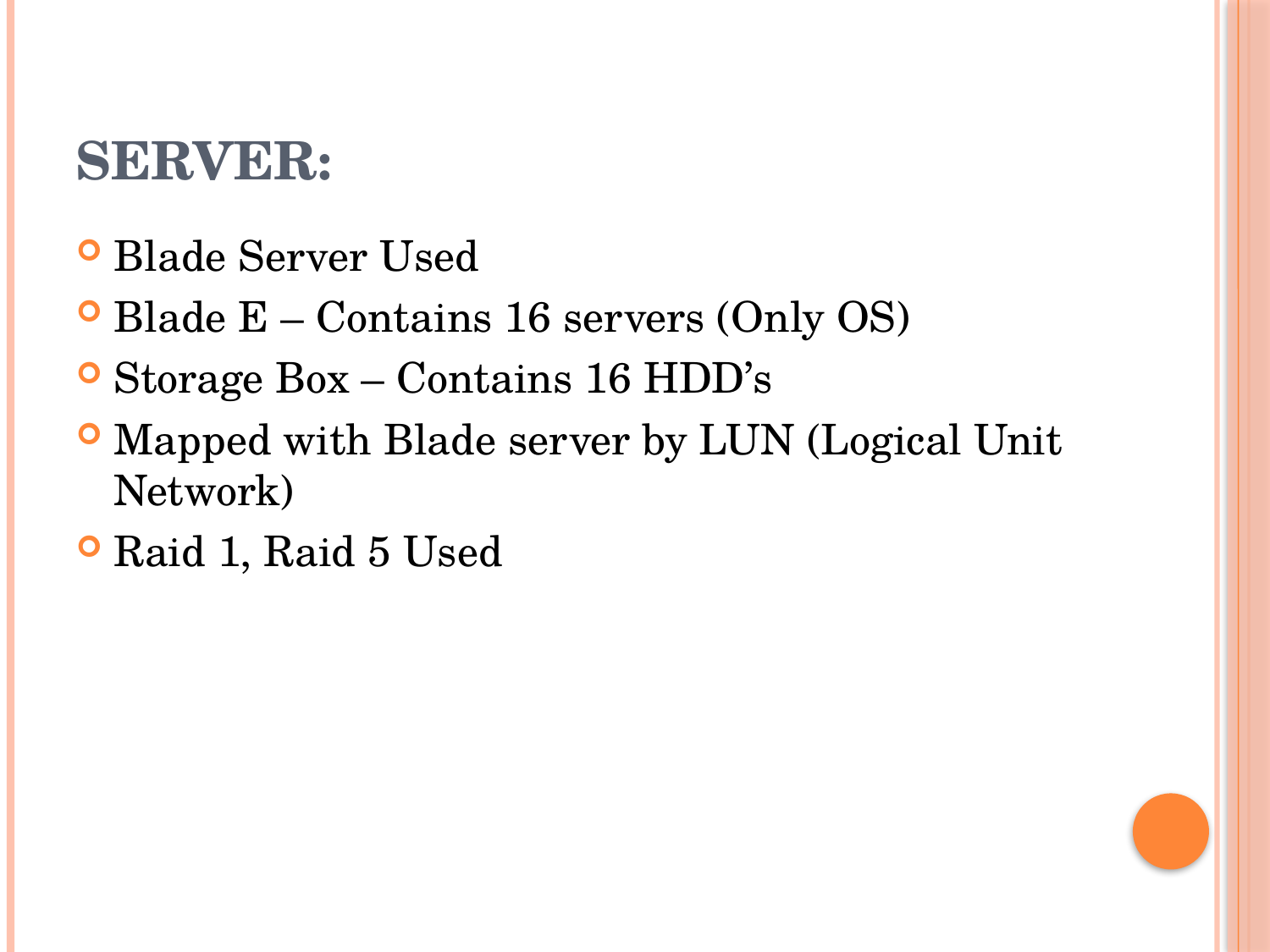

# Server:
Blade Server Used
Blade E – Contains 16 servers (Only OS)
Storage Box – Contains 16 HDD’s
Mapped with Blade server by LUN (Logical Unit Network)
Raid 1, Raid 5 Used